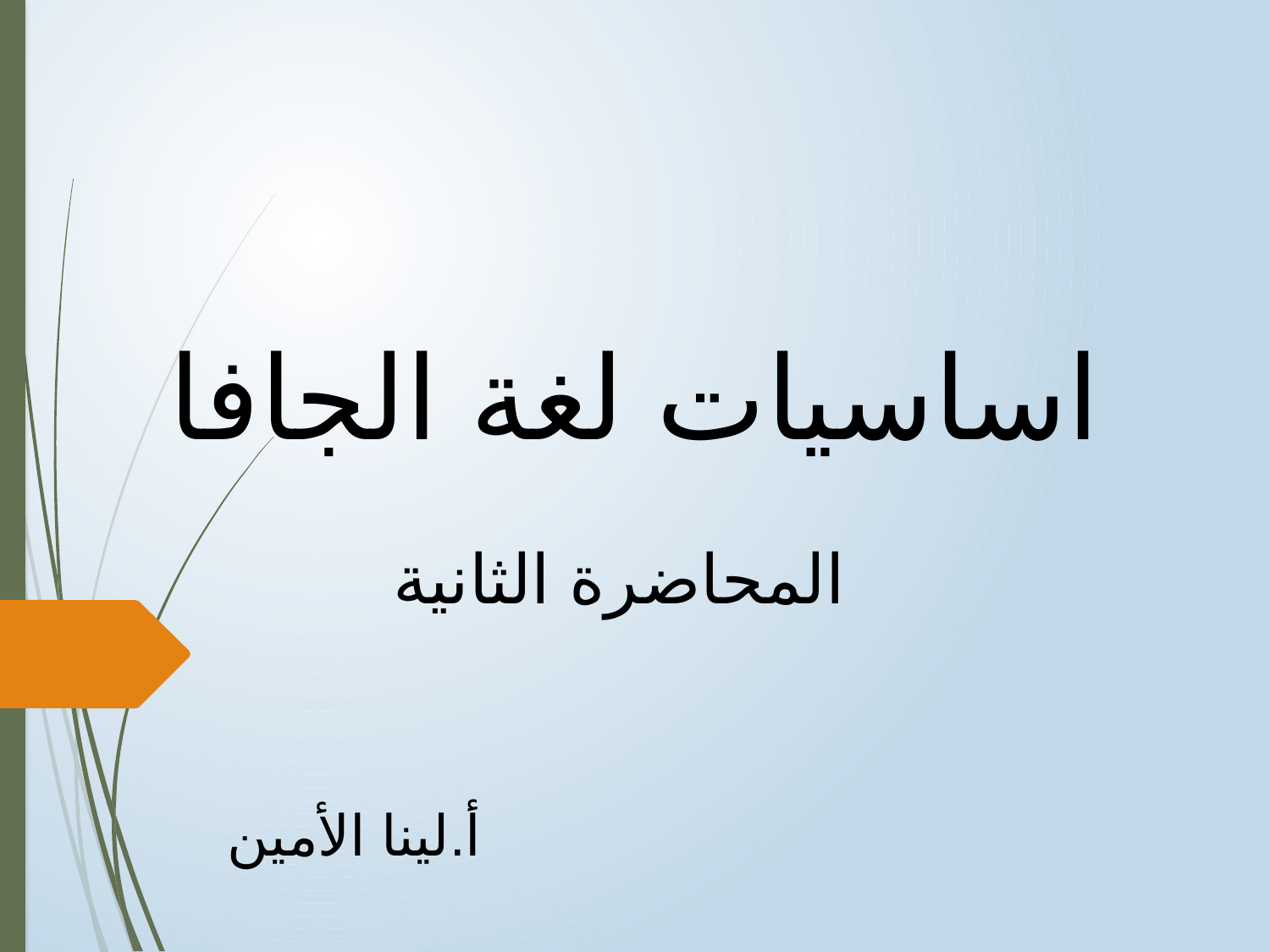

اساسيات لغة الجافا
المحاضرة الثانية
أ.لينا الأمين